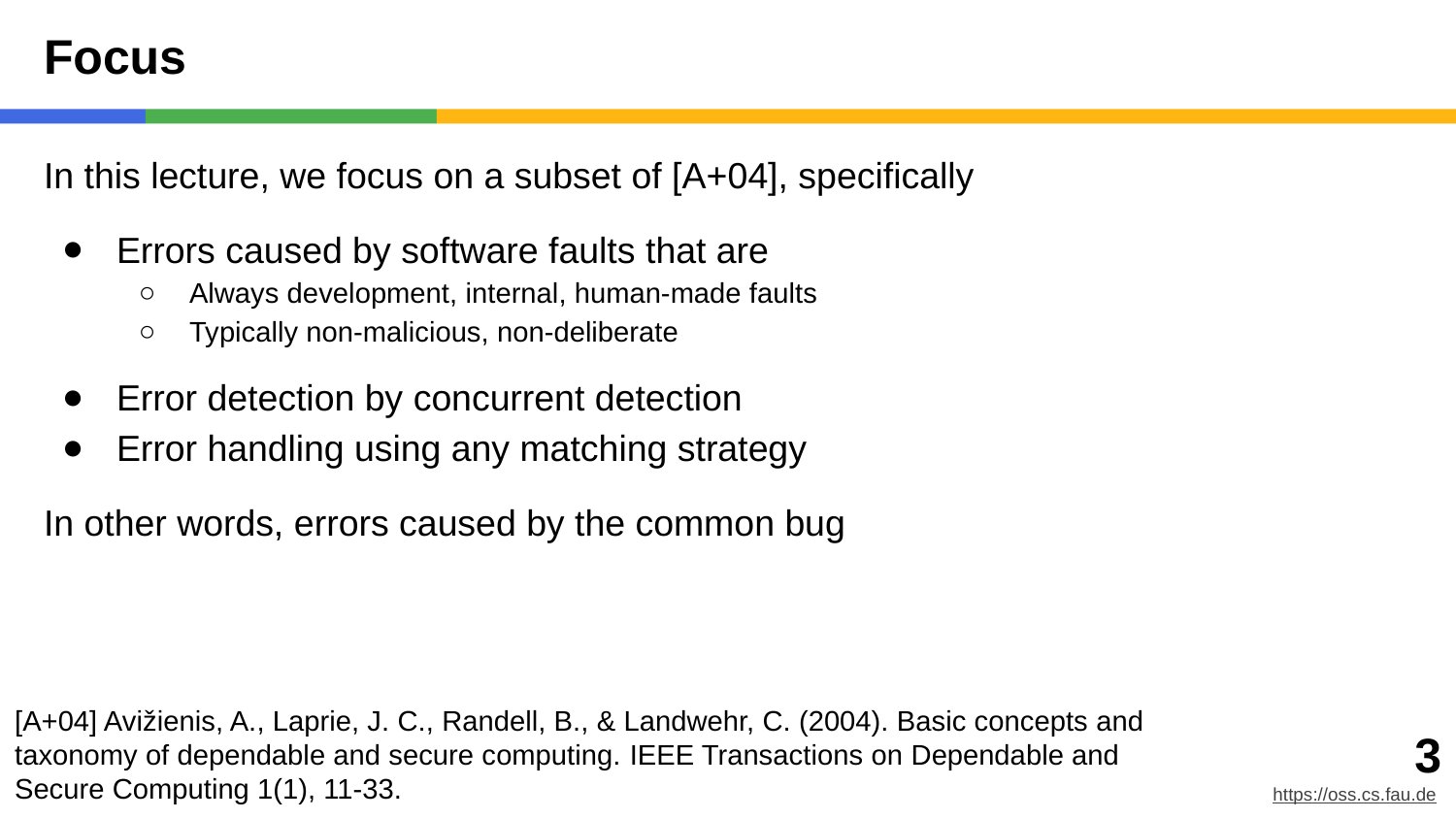

# Focus
In this lecture, we focus on a subset of [A+04], specifically
Errors caused by software faults that are
Always development, internal, human-made faults
Typically non-malicious, non-deliberate
Error detection by concurrent detection
Error handling using any matching strategy
In other words, errors caused by the common bug

[A+04] Avižienis, A., Laprie, J. C., Randell, B., & Landwehr, C. (2004). Basic concepts and taxonomy of dependable and secure computing. IEEE Transactions on Dependable and Secure Computing 1(1), 11-33.
3
https://oss.cs.fau.de